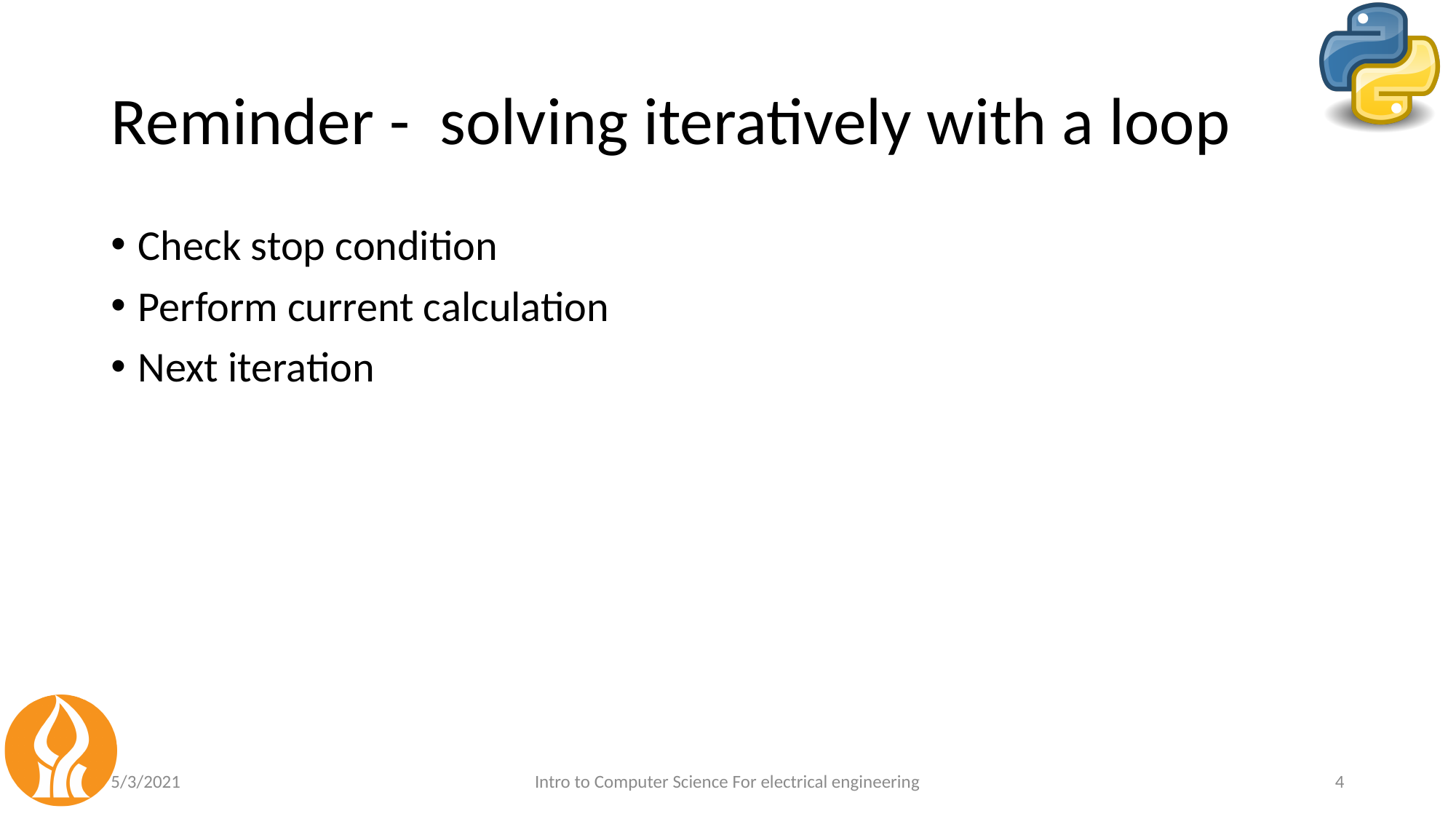

# Reminder -  solving iteratively with a loop
Check stop condition
Perform current calculation
Next iteration

5/3/2021
Intro to Computer Science For electrical engineering
4